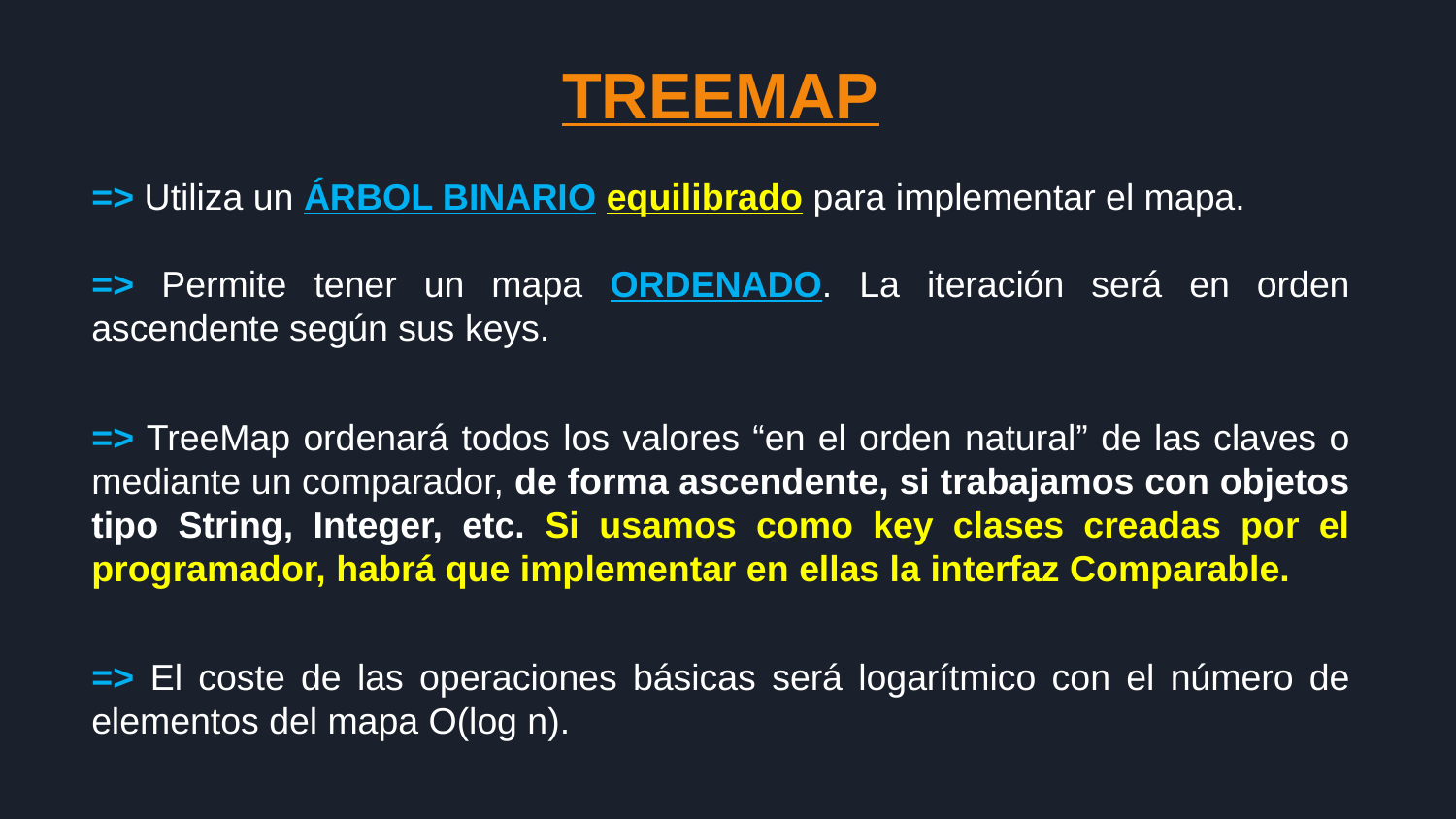

TREEMAP
=> Utiliza un ÁRBOL BINARIO equilibrado para implementar el mapa.

=> Permite tener un mapa ORDENADO. La iteración será en orden ascendente según sus keys.

=> TreeMap ordenará todos los valores “en el orden natural” de las claves o mediante un comparador, de forma ascendente, si trabajamos con objetos tipo String, Integer, etc. Si usamos como key clases creadas por el programador, habrá que implementar en ellas la interfaz Comparable.

=> El coste de las operaciones básicas será logarítmico con el número de elementos del mapa O(log n).